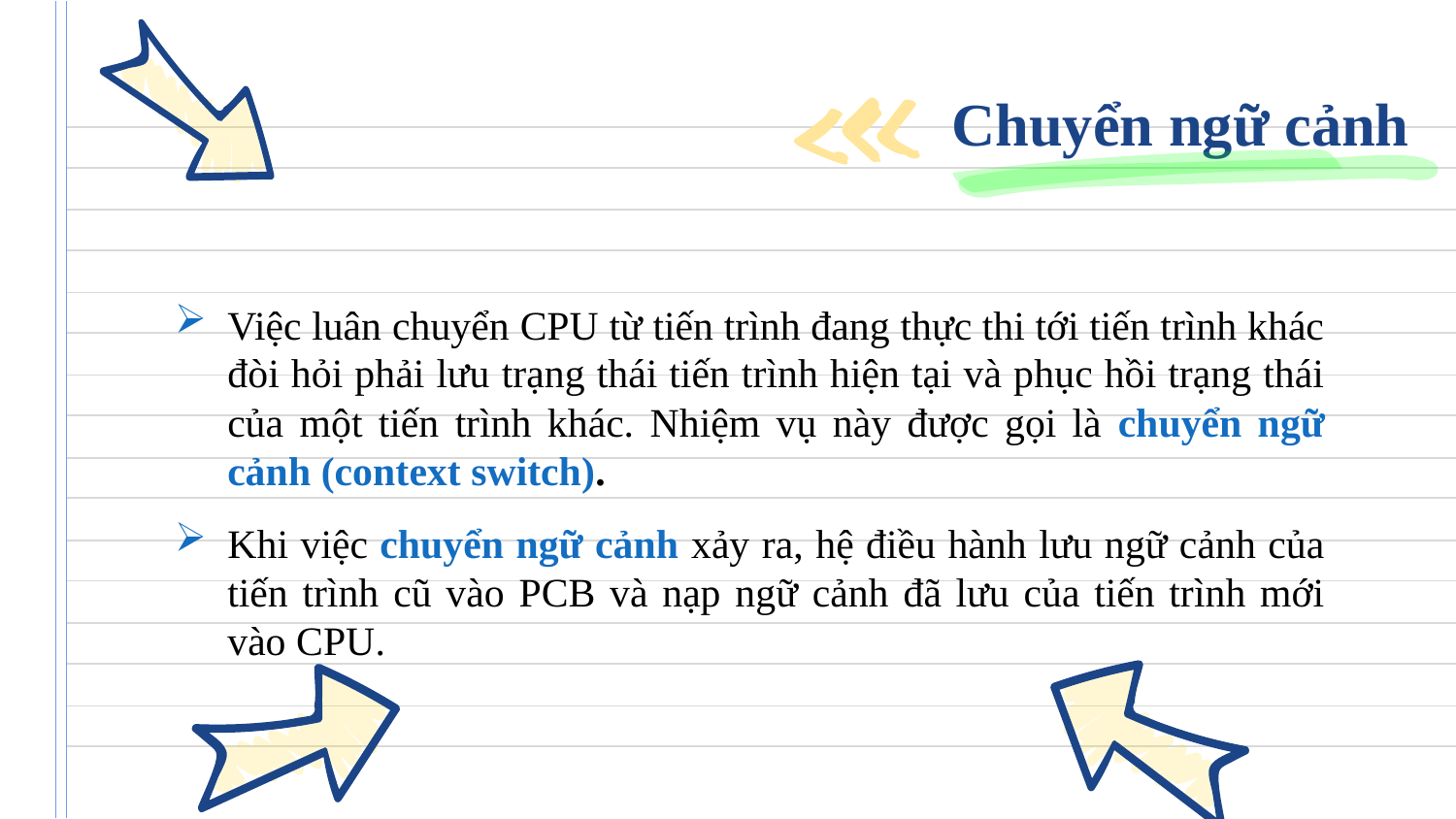

# Chuyển ngữ cảnh

Việc luân chuyển CPU từ tiến trình đang thực thi tới tiến trình khác đòi hỏi phải lưu trạng thái tiến trình hiện tại và phục hồi trạng thái của một tiến trình khác. Nhiệm vụ này được gọi là chuyển ngữ cảnh (context switch).
Khi việc chuyển ngữ cảnh xảy ra, hệ điều hành lưu ngữ cảnh của tiến trình cũ vào PCB và nạp ngữ cảnh đã lưu của tiến trình mới vào CPU.